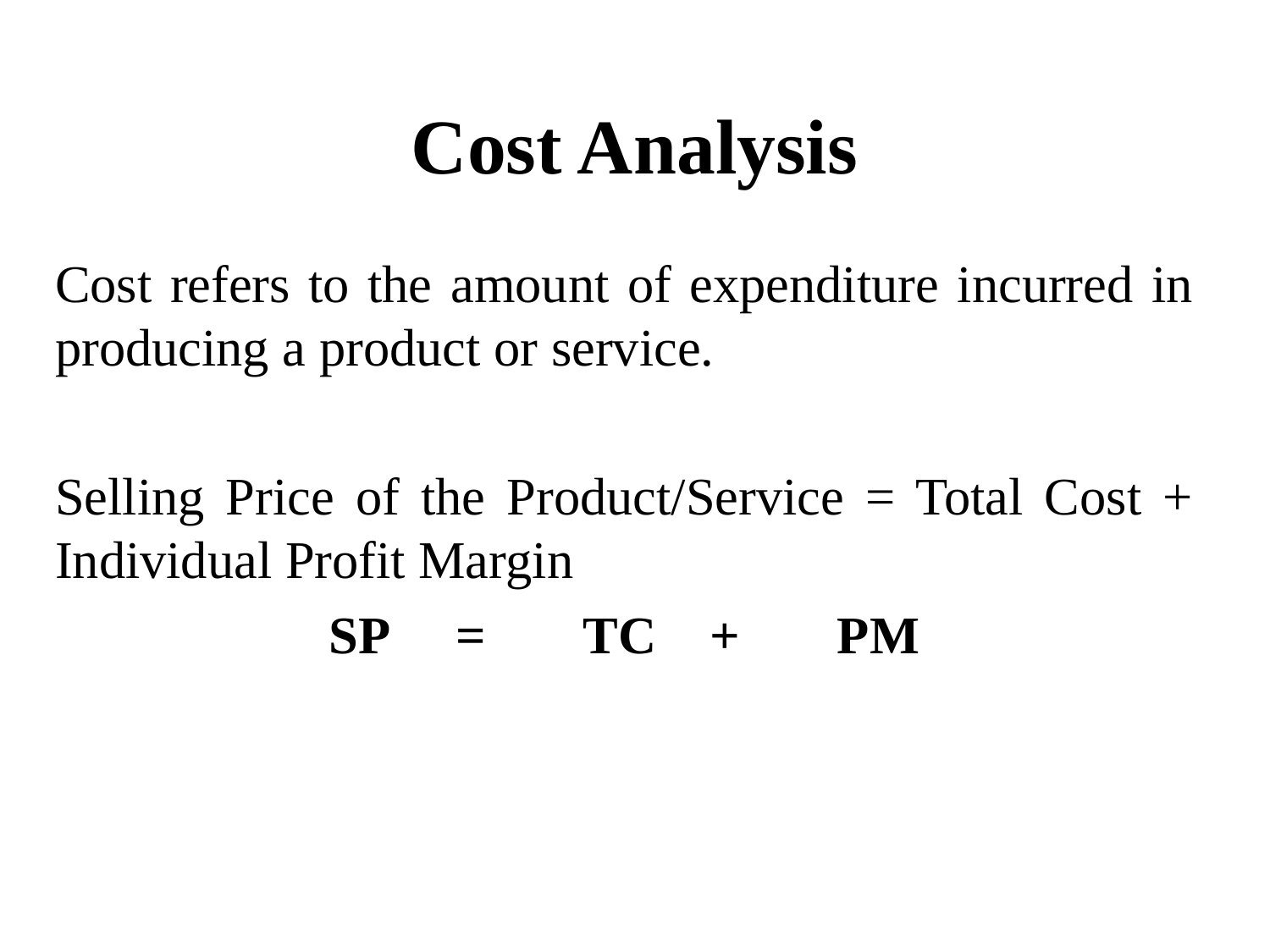

# Cost Analysis
Cost refers to the amount of expenditure incurred in producing a product or service.

Selling Price of the Product/Service = Total Cost + Individual Profit Margin
SP	=	TC	+	PM